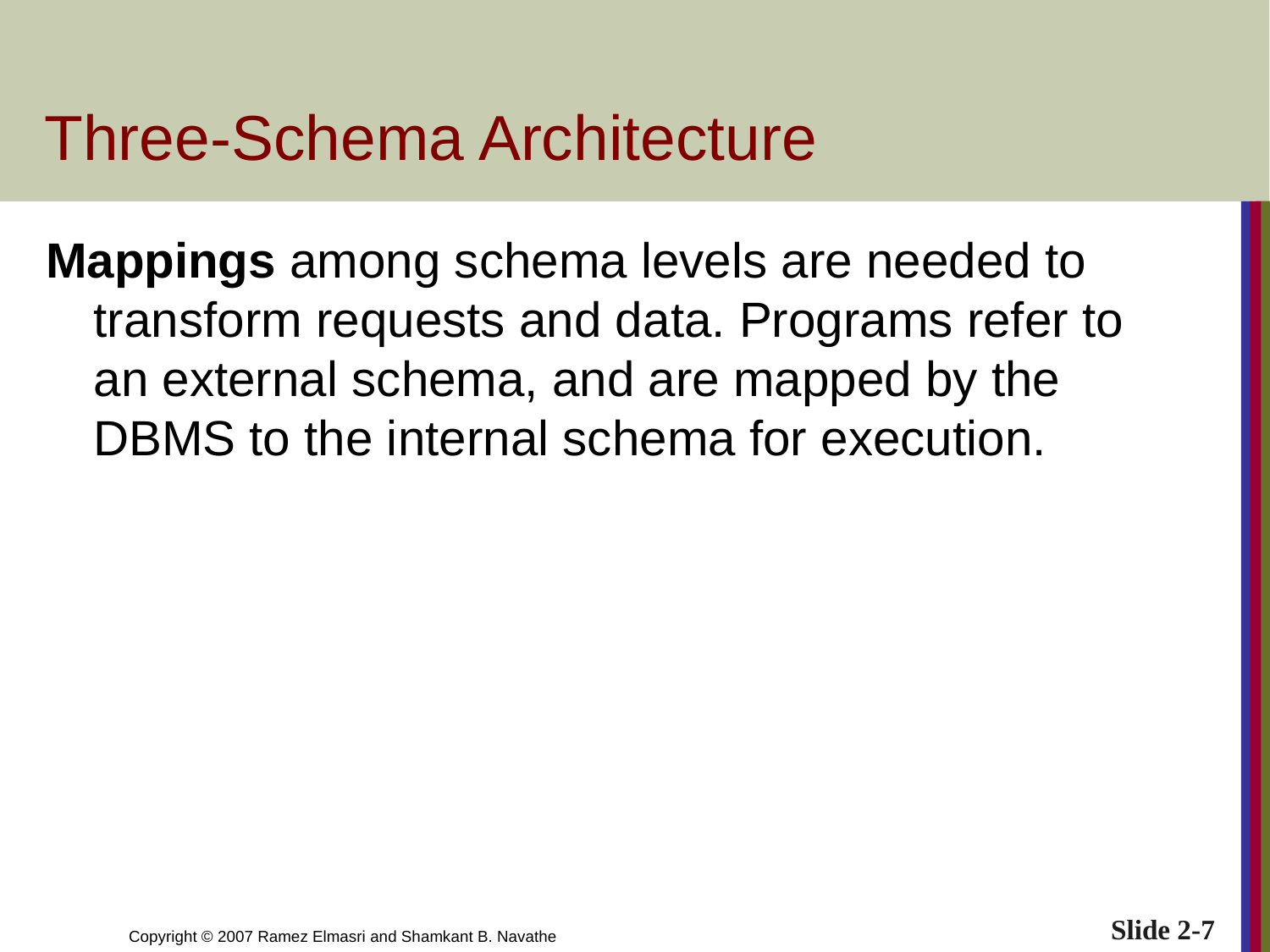

# Three-Schema Architecture
Mappings among schema levels are needed to transform requests and data. Programs refer to an external schema, and are mapped by the DBMS to the internal schema for execution.
Slide 2-7